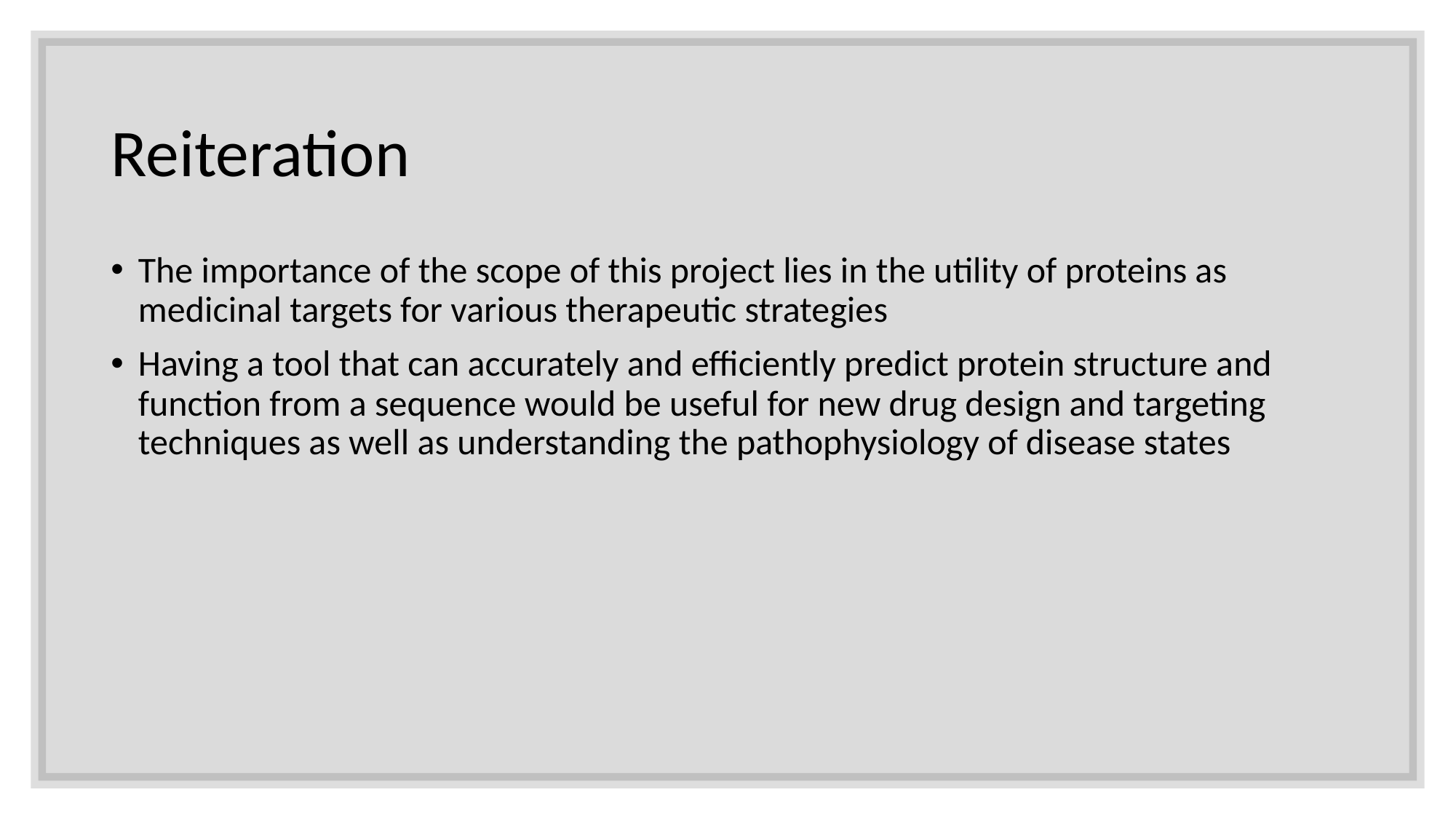

# Reiteration
The importance of the scope of this project lies in the utility of proteins as medicinal targets for various therapeutic strategies
Having a tool that can accurately and efficiently predict protein structure and function from a sequence would be useful for new drug design and targeting techniques as well as understanding the pathophysiology of disease states